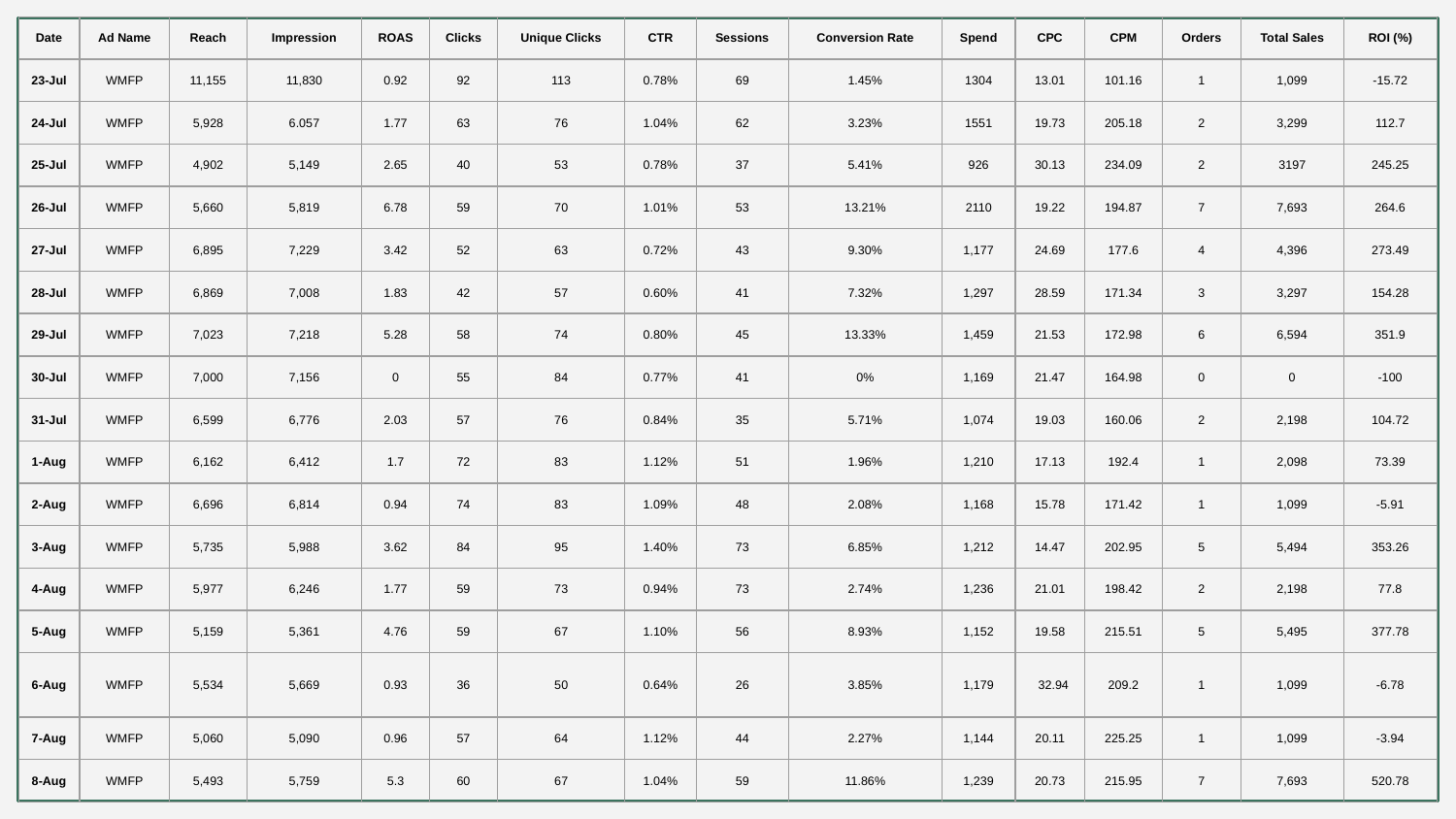

| Date | Ad Name | Reach | Impression | ROAS | Clicks | Unique Clicks | CTR | Sessions | Conversion Rate | Spend | CPC | CPM | Orders | Total Sales | ROI (%) |
| --- | --- | --- | --- | --- | --- | --- | --- | --- | --- | --- | --- | --- | --- | --- | --- |
| 23-Jul | WMFP | 11,155 | 11,830 | 0.92 | 92 | 113 | 0.78% | 69 | 1.45% | 1304 | 13.01 | 101.16 | 1 | 1,099 | -15.72 |
| 24-Jul | WMFP | 5,928 | 6.057 | 1.77 | 63 | 76 | 1.04% | 62 | 3.23% | 1551 | 19.73 | 205.18 | 2 | 3,299 | 112.7 |
| 25-Jul | WMFP | 4,902 | 5,149 | 2.65 | 40 | 53 | 0.78% | 37 | 5.41% | 926 | 30.13 | 234.09 | 2 | 3197 | 245.25 |
| 26-Jul | WMFP | 5,660 | 5,819 | 6.78 | 59 | 70 | 1.01% | 53 | 13.21% | 2110 | 19.22 | 194.87 | 7 | 7,693 | 264.6 |
| 27-Jul | WMFP | 6,895 | 7,229 | 3.42 | 52 | 63 | 0.72% | 43 | 9.30% | 1,177 | 24.69 | 177.6 | 4 | 4,396 | 273.49 |
| 28-Jul | WMFP | 6,869 | 7,008 | 1.83 | 42 | 57 | 0.60% | 41 | 7.32% | 1,297 | 28.59 | 171.34 | 3 | 3,297 | 154.28 |
| 29-Jul | WMFP | 7,023 | 7,218 | 5.28 | 58 | 74 | 0.80% | 45 | 13.33% | 1,459 | 21.53 | 172.98 | 6 | 6,594 | 351.9 |
| 30-Jul | WMFP | 7,000 | 7,156 | 0 | 55 | 84 | 0.77% | 41 | 0% | 1,169 | 21.47 | 164.98 | 0 | 0 | -100 |
| 31-Jul | WMFP | 6,599 | 6,776 | 2.03 | 57 | 76 | 0.84% | 35 | 5.71% | 1,074 | 19.03 | 160.06 | 2 | 2,198 | 104.72 |
| 1-Aug | WMFP | 6,162 | 6,412 | 1.7 | 72 | 83 | 1.12% | 51 | 1.96% | 1,210 | 17.13 | 192.4 | 1 | 2,098 | 73.39 |
| 2-Aug | WMFP | 6,696 | 6,814 | 0.94 | 74 | 83 | 1.09% | 48 | 2.08% | 1,168 | 15.78 | 171.42 | 1 | 1,099 | -5.91 |
| 3-Aug | WMFP | 5,735 | 5,988 | 3.62 | 84 | 95 | 1.40% | 73 | 6.85% | 1,212 | 14.47 | 202.95 | 5 | 5,494 | 353.26 |
| 4-Aug | WMFP | 5,977 | 6,246 | 1.77 | 59 | 73 | 0.94% | 73 | 2.74% | 1,236 | 21.01 | 198.42 | 2 | 2,198 | 77.8 |
| 5-Aug | WMFP | 5,159 | 5,361 | 4.76 | 59 | 67 | 1.10% | 56 | 8.93% | 1,152 | 19.58 | 215.51 | 5 | 5,495 | 377.78 |
| 6-Aug | WMFP | 5,534 | 5,669 | 0.93 | 36 | 50 | 0.64% | 26 | 3.85% | 1,179 | 32.94 | 209.2 | 1 | 1,099 | -6.78 |
| 7-Aug | WMFP | 5,060 | 5,090 | 0.96 | 57 | 64 | 1.12% | 44 | 2.27% | 1,144 | 20.11 | 225.25 | 1 | 1,099 | -3.94 |
| 8-Aug | WMFP | 5,493 | 5,759 | 5.3 | 60 | 67 | 1.04% | 59 | 11.86% | 1,239 | 20.73 | 215.95 | 7 | 7,693 | 520.78 |